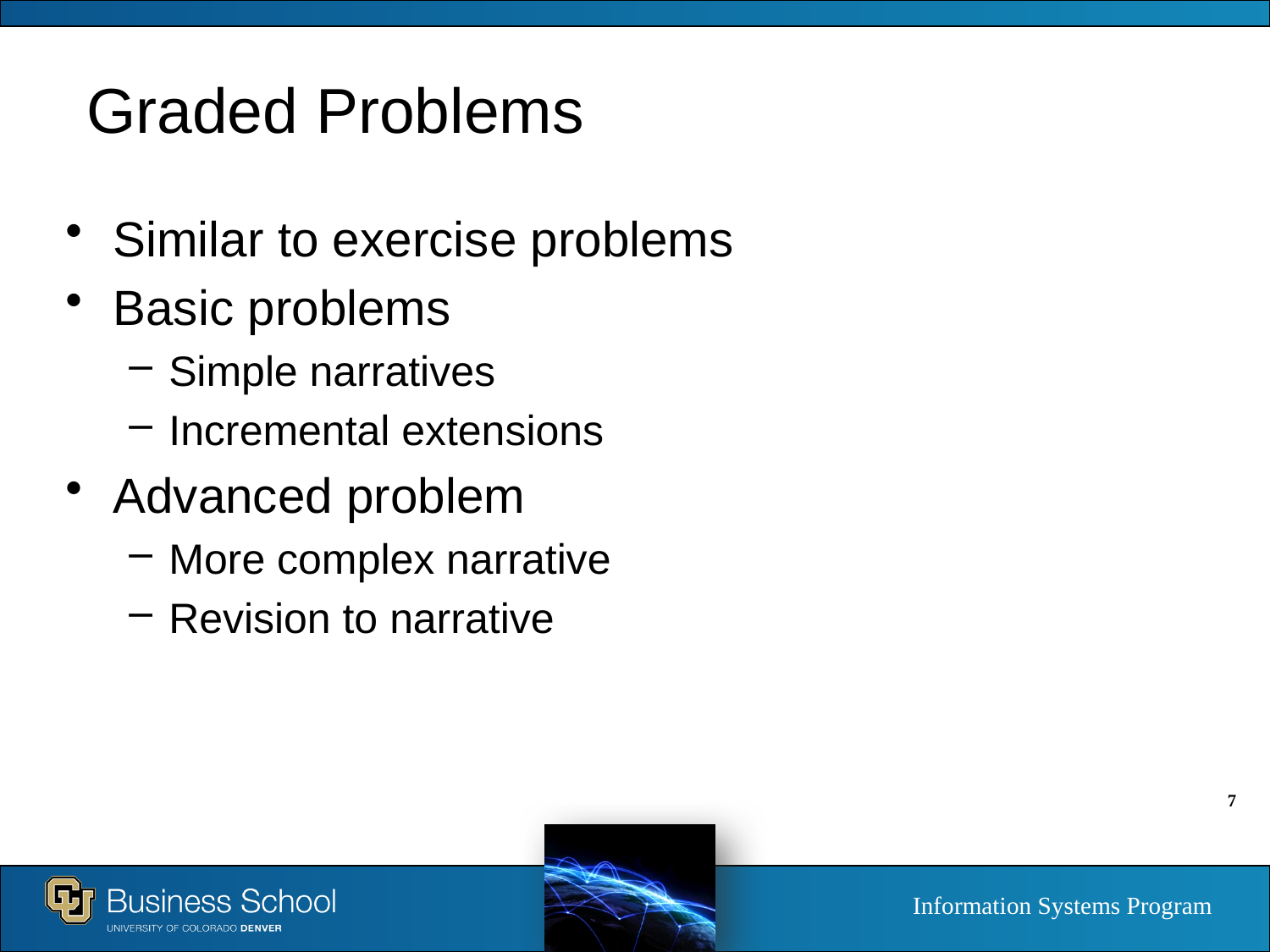

# Graded Problems
Similar to exercise problems
Basic problems
Simple narratives
Incremental extensions
Advanced problem
More complex narrative
Revision to narrative